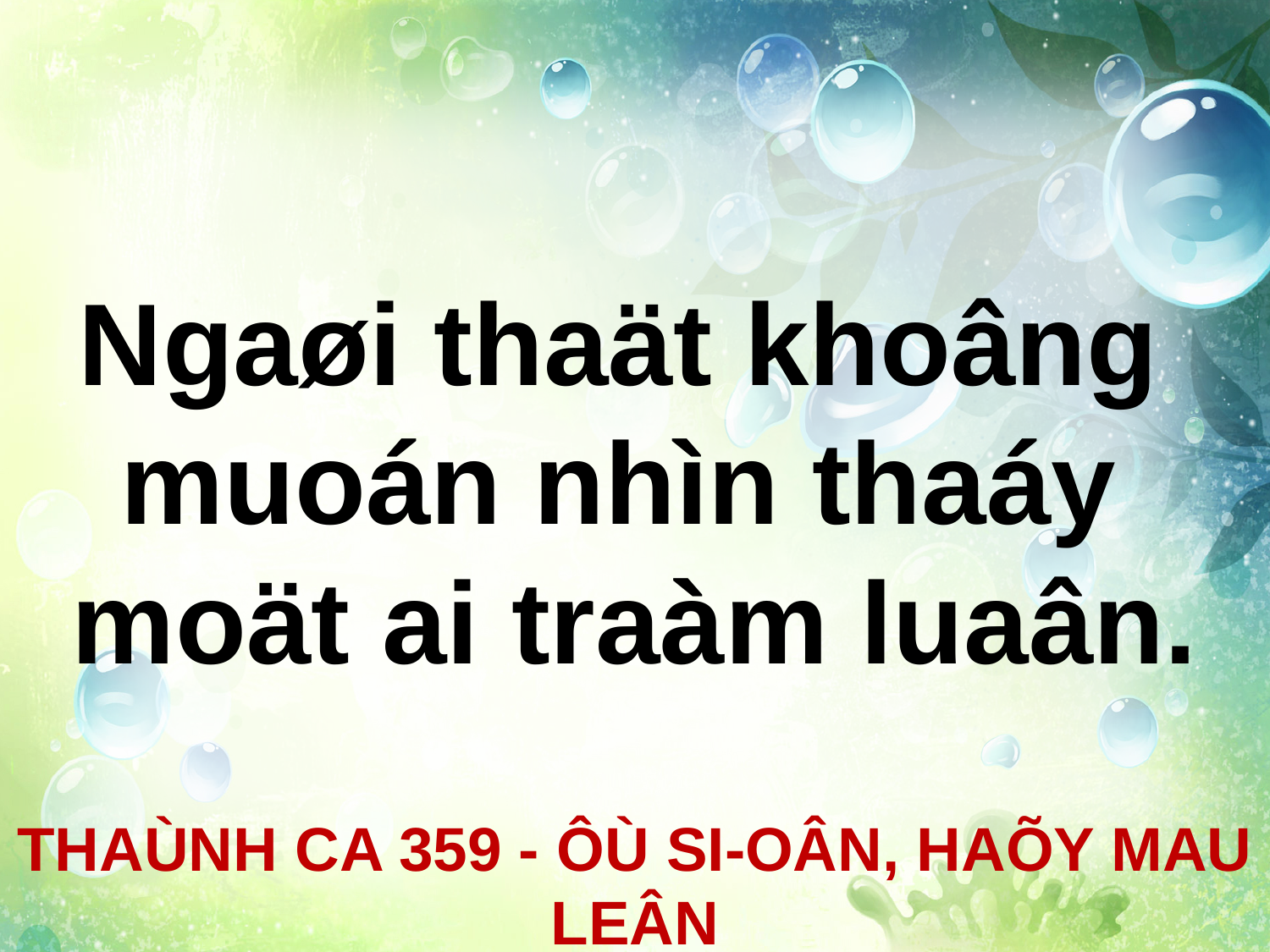

Ngaøi thaät khoâng
muoán nhìn thaáy
moät ai traàm luaân.
THAÙNH CA 359 - ÔÙ SI-OÂN, HAÕY MAU LEÂN